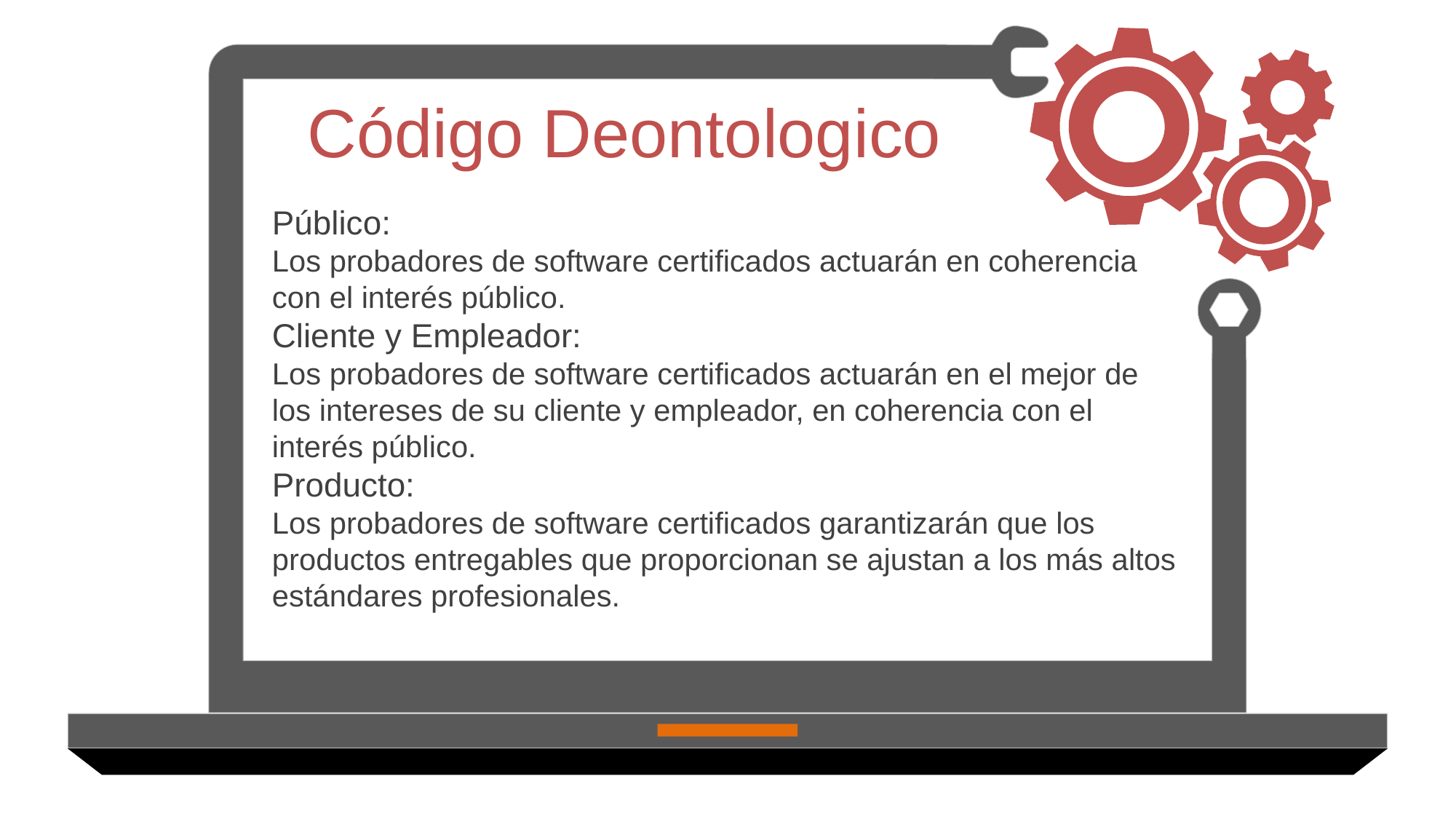

Código Deontologico
Público:
Los probadores de software certificados actuarán en coherencia con el interés público.
Cliente y Empleador:
Los probadores de software certificados actuarán en el mejor de los intereses de su cliente y empleador, en coherencia con el interés público.
Producto:
Los probadores de software certificados garantizarán que los productos entregables que proporcionan se ajustan a los más altos estándares profesionales.